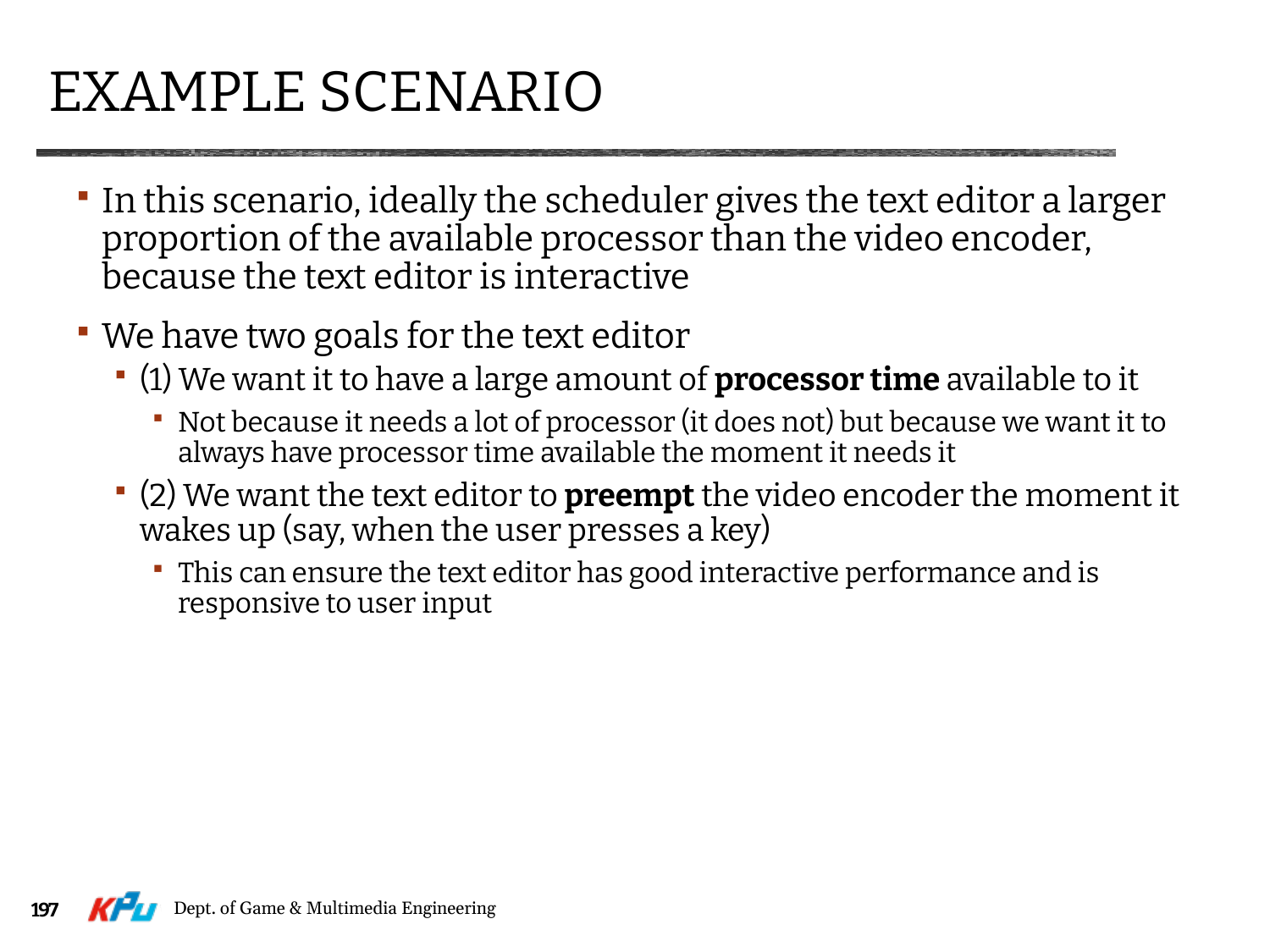

# Example scenario
In this scenario, ideally the scheduler gives the text editor a larger proportion of the available processor than the video encoder, because the text editor is interactive
We have two goals for the text editor
(1) We want it to have a large amount of processor time available to it
Not because it needs a lot of processor (it does not) but because we want it to always have processor time available the moment it needs it
(2) We want the text editor to preempt the video encoder the moment it wakes up (say, when the user presses a key)
This can ensure the text editor has good interactive performance and is responsive to user input
Dept. of Game & Multimedia Engineering
197